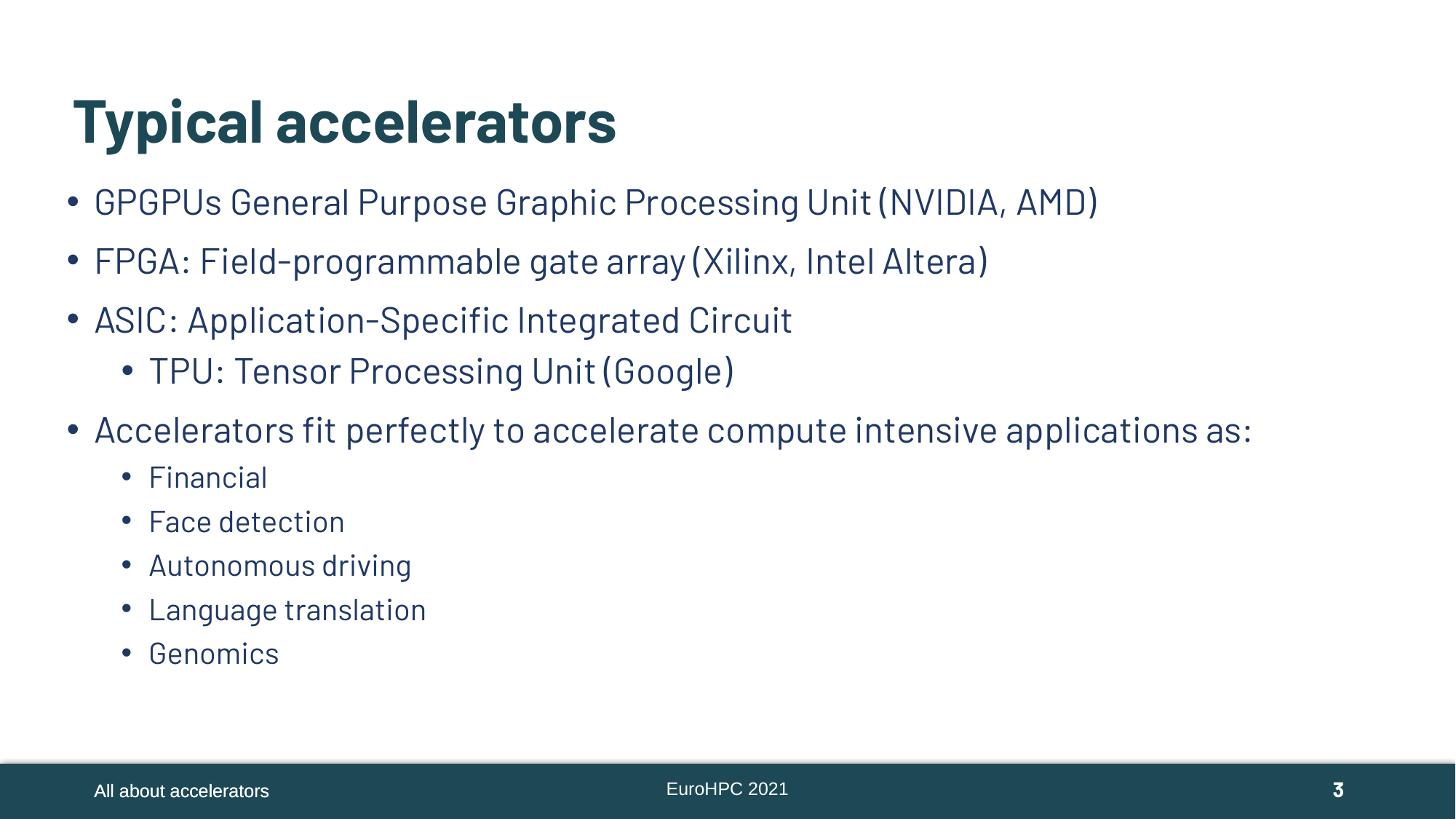

# Typical accelerators
GPGPUs General Purpose Graphic Processing Unit (NVIDIA, AMD)
FPGA: Field-programmable gate array (Xilinx, Intel Altera)
ASIC: Application-Specific Integrated Circuit
TPU: Tensor Processing Unit (Google)
Accelerators fit perfectly to accelerate compute intensive applications as:
Financial
Face detection
Autonomous driving
Language translation
Genomics

EuroHPC 2021
All about accelerators
3
All about accelerators